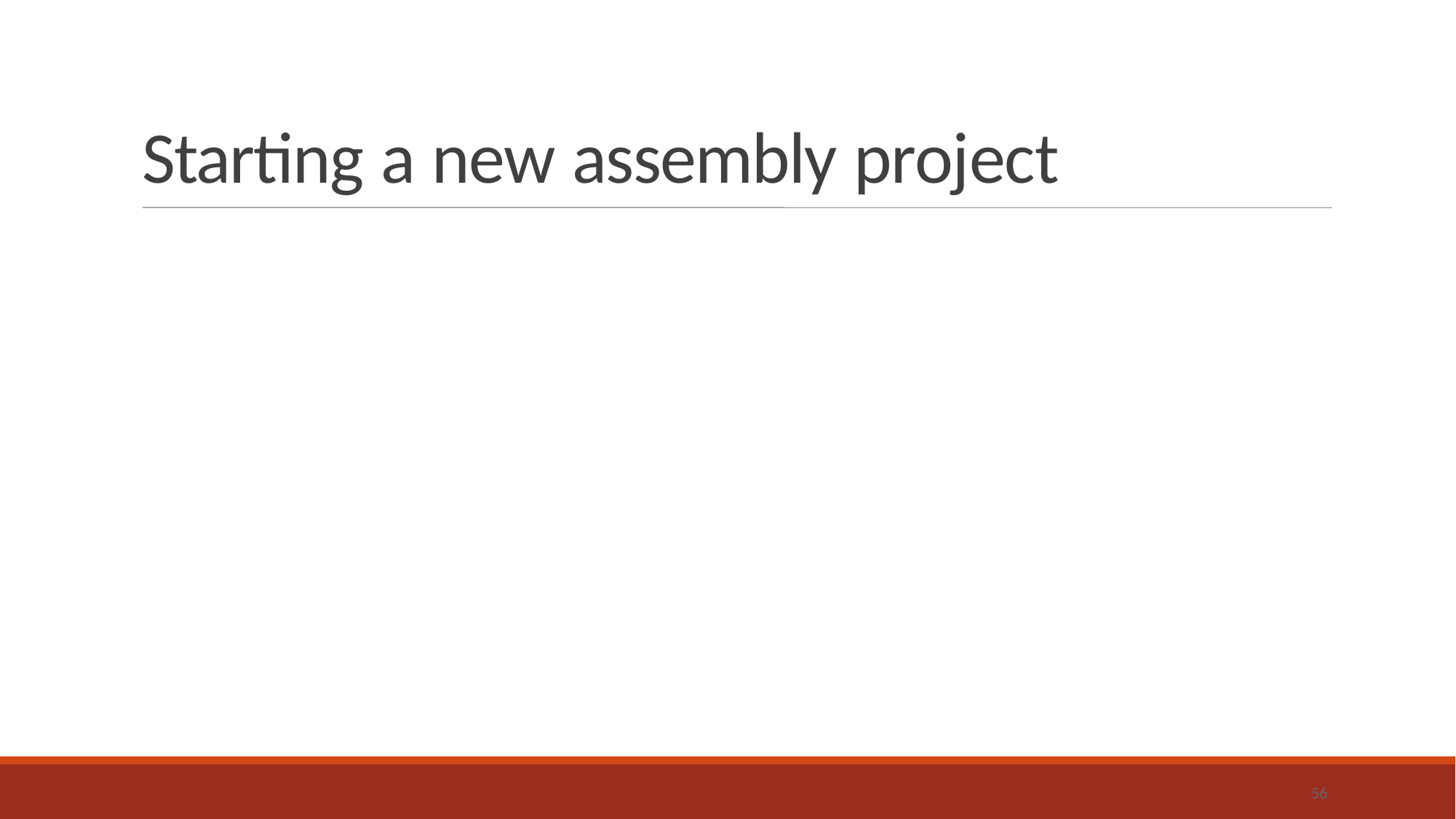

# Starting a new assembly project
56